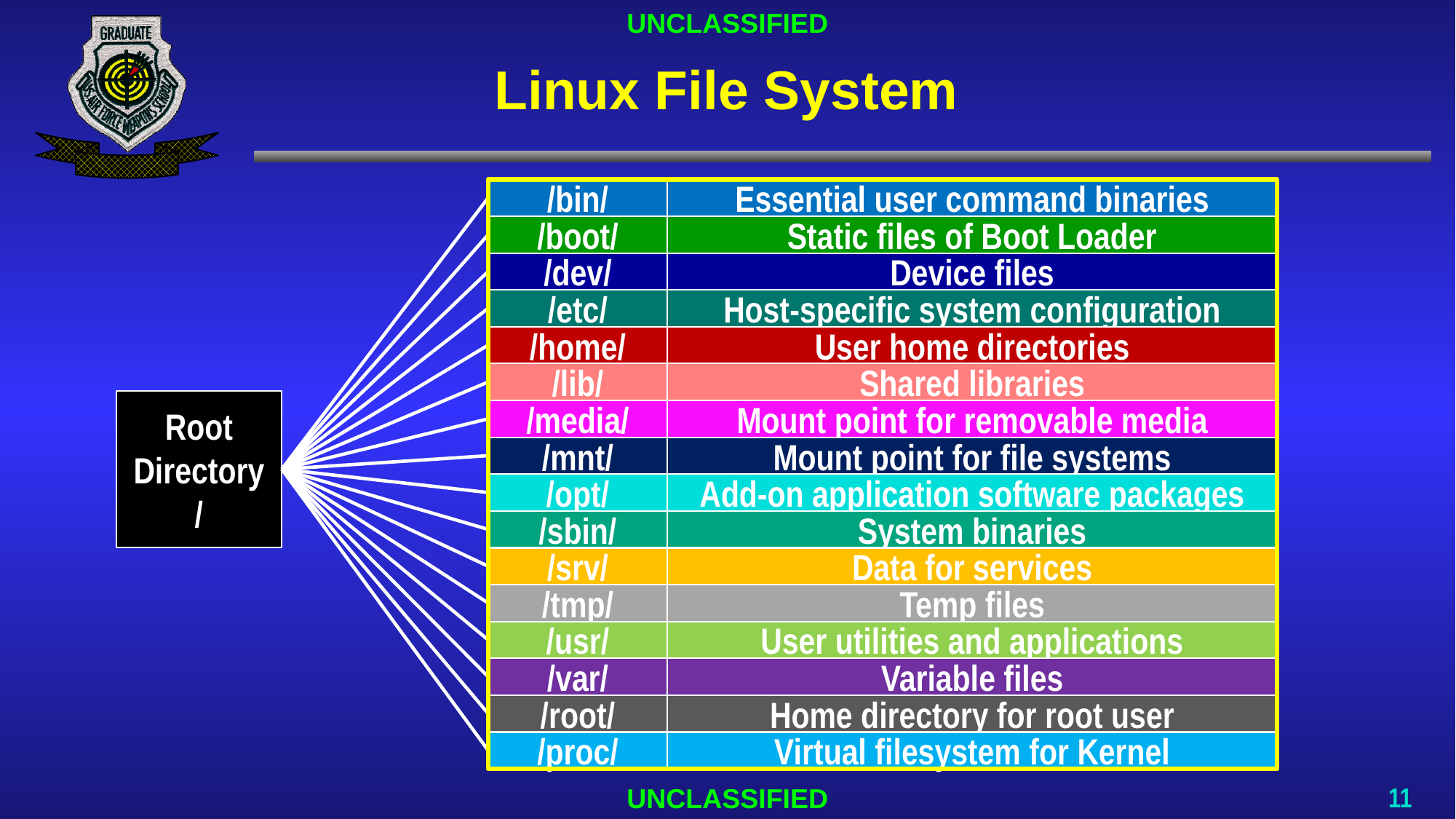

# Linux File System

/bin/
/boot/
/dev/
/etc/
/home/
/lib/
/media/
/mnt/
/opt/
/sbin/
/srv/
/tmp/
/usr/
/var/
/root/
/proc/
Essential user command binaries
Static files of Boot Loader
Device files
Host-specific system configuration
User home directories
Shared libraries
Mount point for removable media
Mount point for file systems
Add-on application software packages
System binaries
Data for services
Temp files
User utilities and applications
Variable files
Home directory for root user
Virtual filesystem for Kernel
Root Directory
/